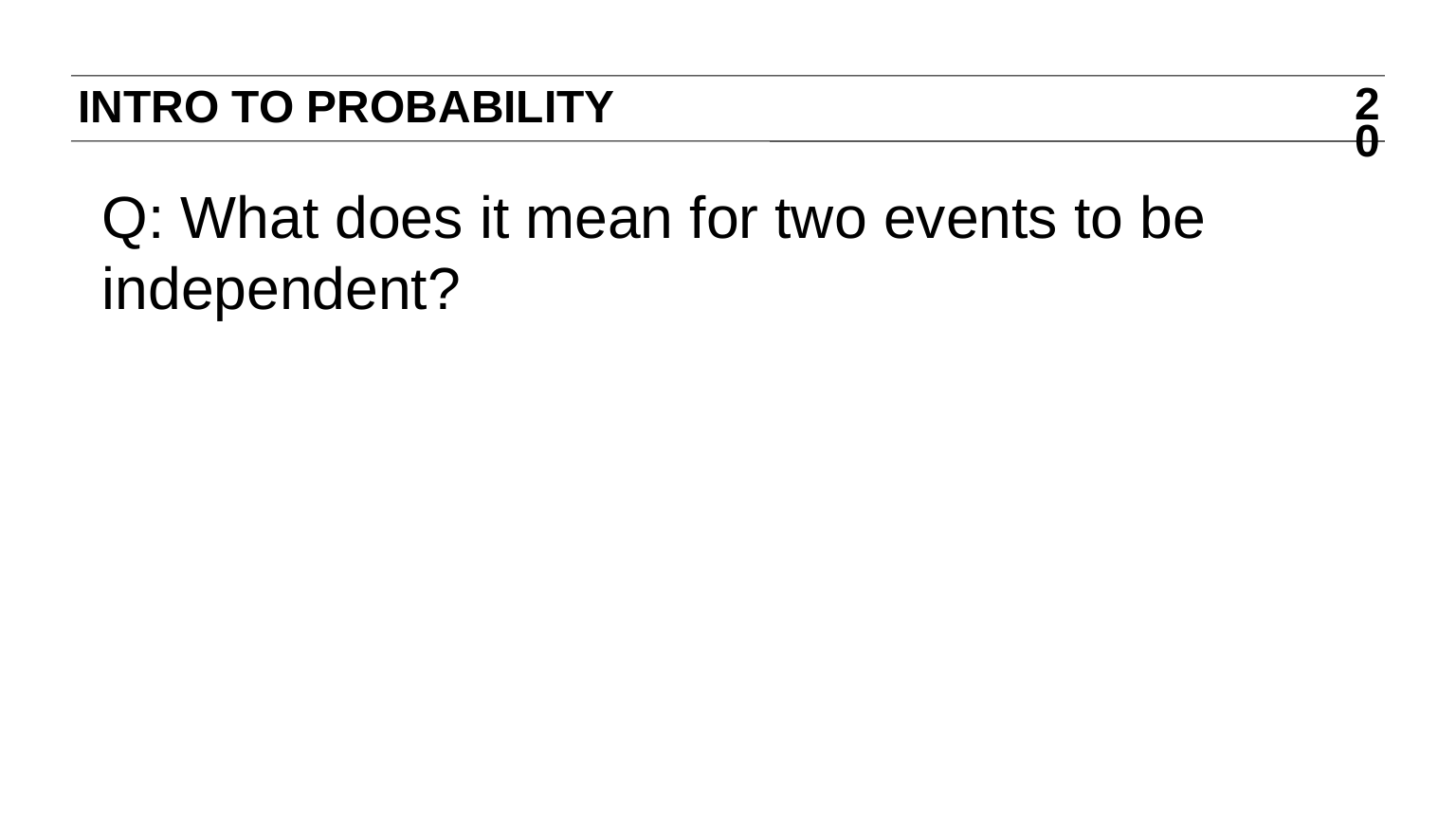

Intro to probability
20
Q: What does it mean for two events to be independent?